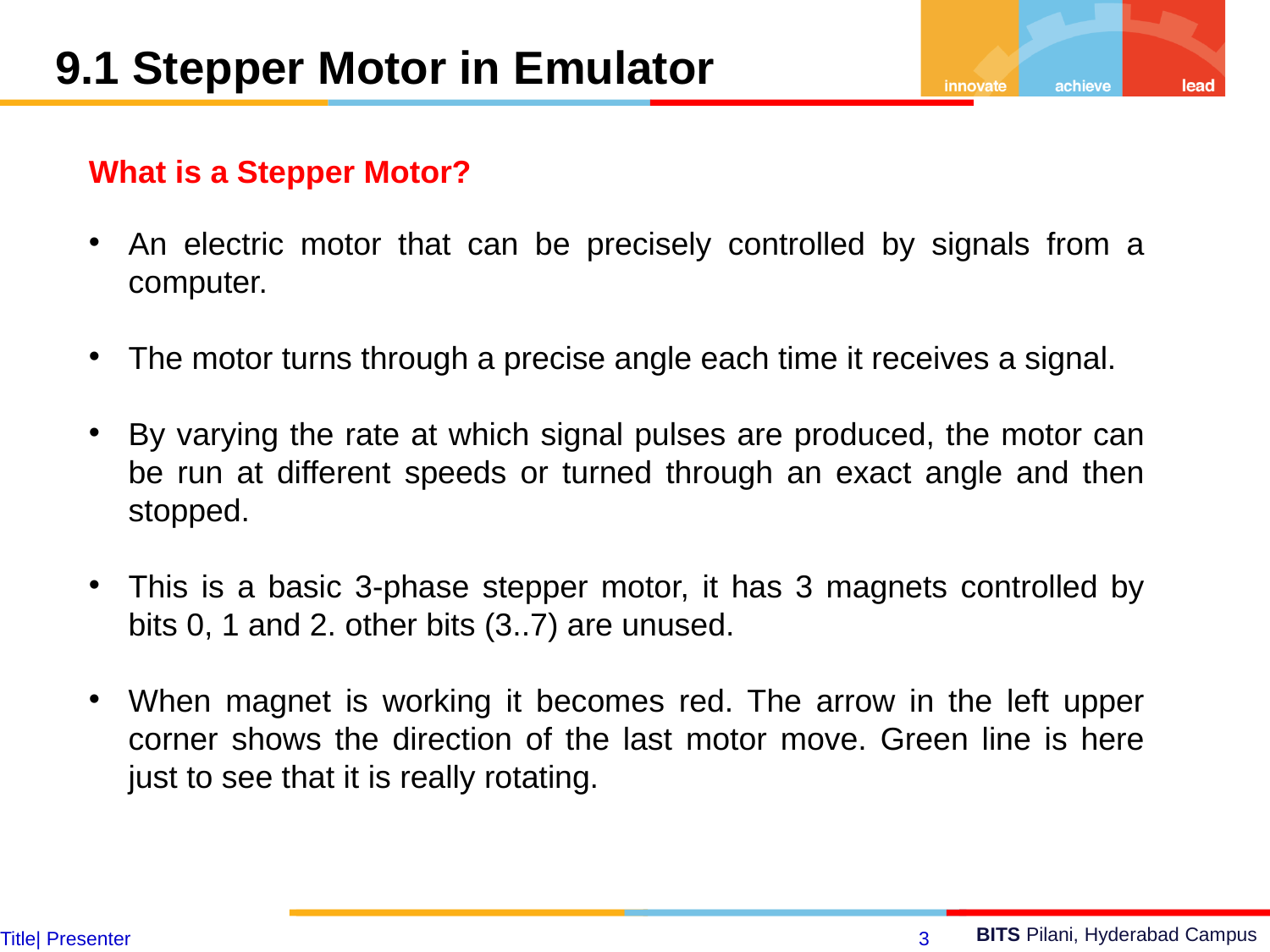

9.1 Stepper Motor in Emulator
What is a Stepper Motor?

An electric motor that can be precisely controlled by signals from a computer.

The motor turns through a precise angle each time it receives a signal.

By varying the rate at which signal pulses are produced, the motor can be run at different speeds or turned through an exact angle and then stopped.

This is a basic 3-phase stepper motor, it has 3 magnets controlled by bits 0, 1 and 2. other bits (3..7) are unused.

When magnet is working it becomes red. The arrow in the left upper corner shows the direction of the last motor move. Green line is here just to see that it is really rotating.